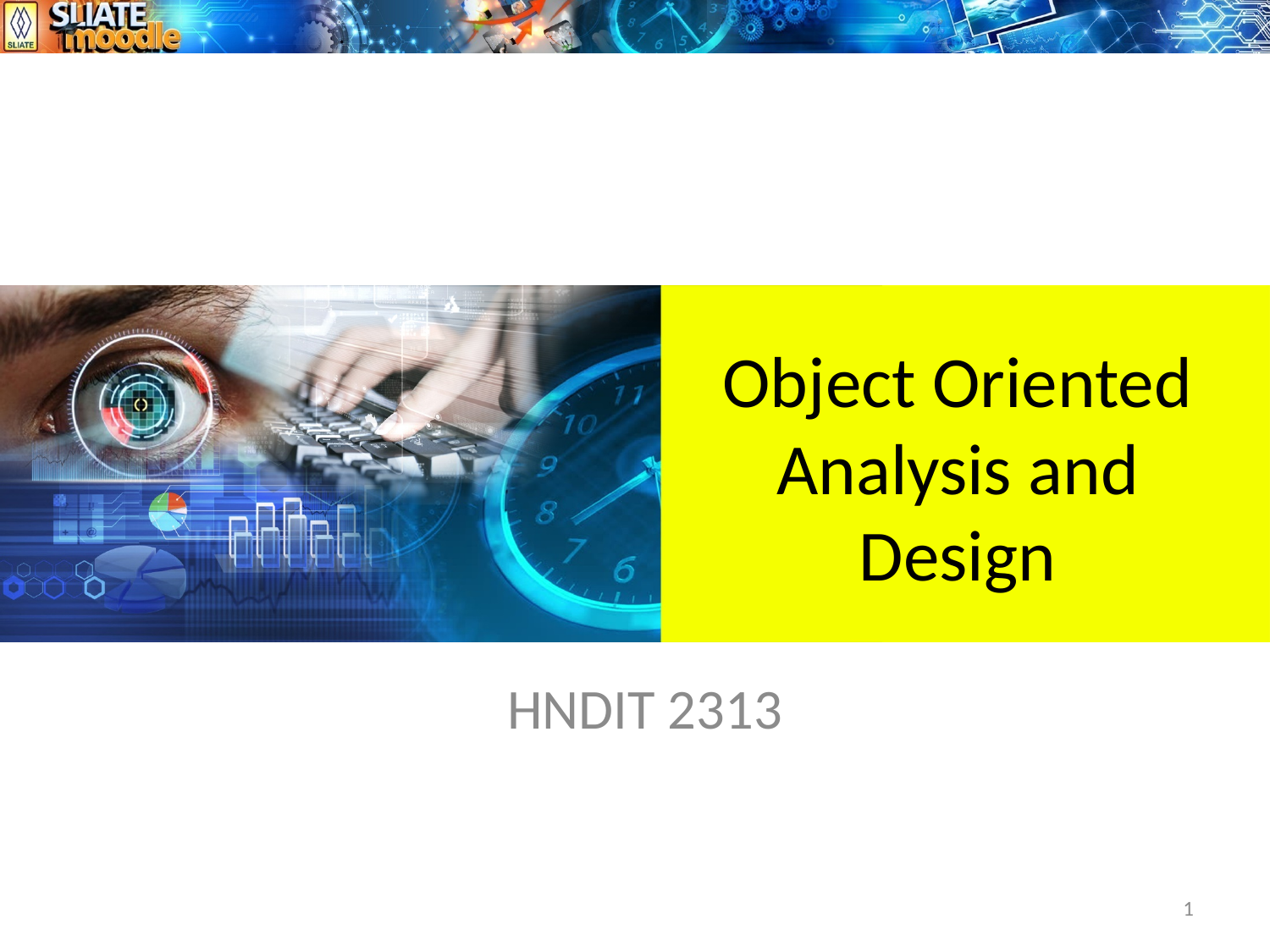

# Object Oriented Analysis and Design
HNDIT 2313
1